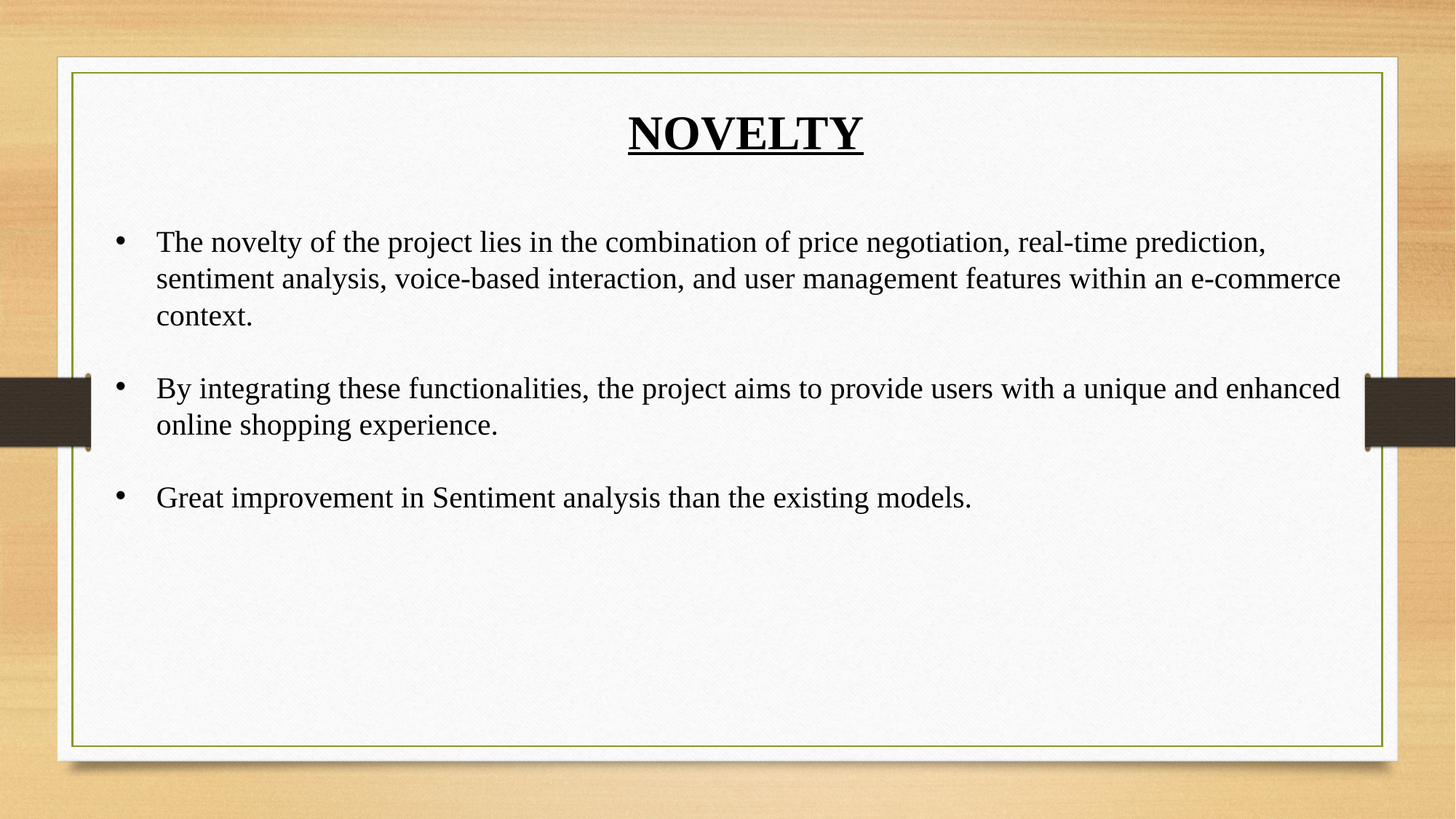

NOVELTY
The novelty of the project lies in the combination of price negotiation, real-time prediction, sentiment analysis, voice-based interaction, and user management features within an e-commerce context.

By integrating these functionalities, the project aims to provide users with a unique and enhanced online shopping experience.

Great improvement in Sentiment analysis than the existing models.